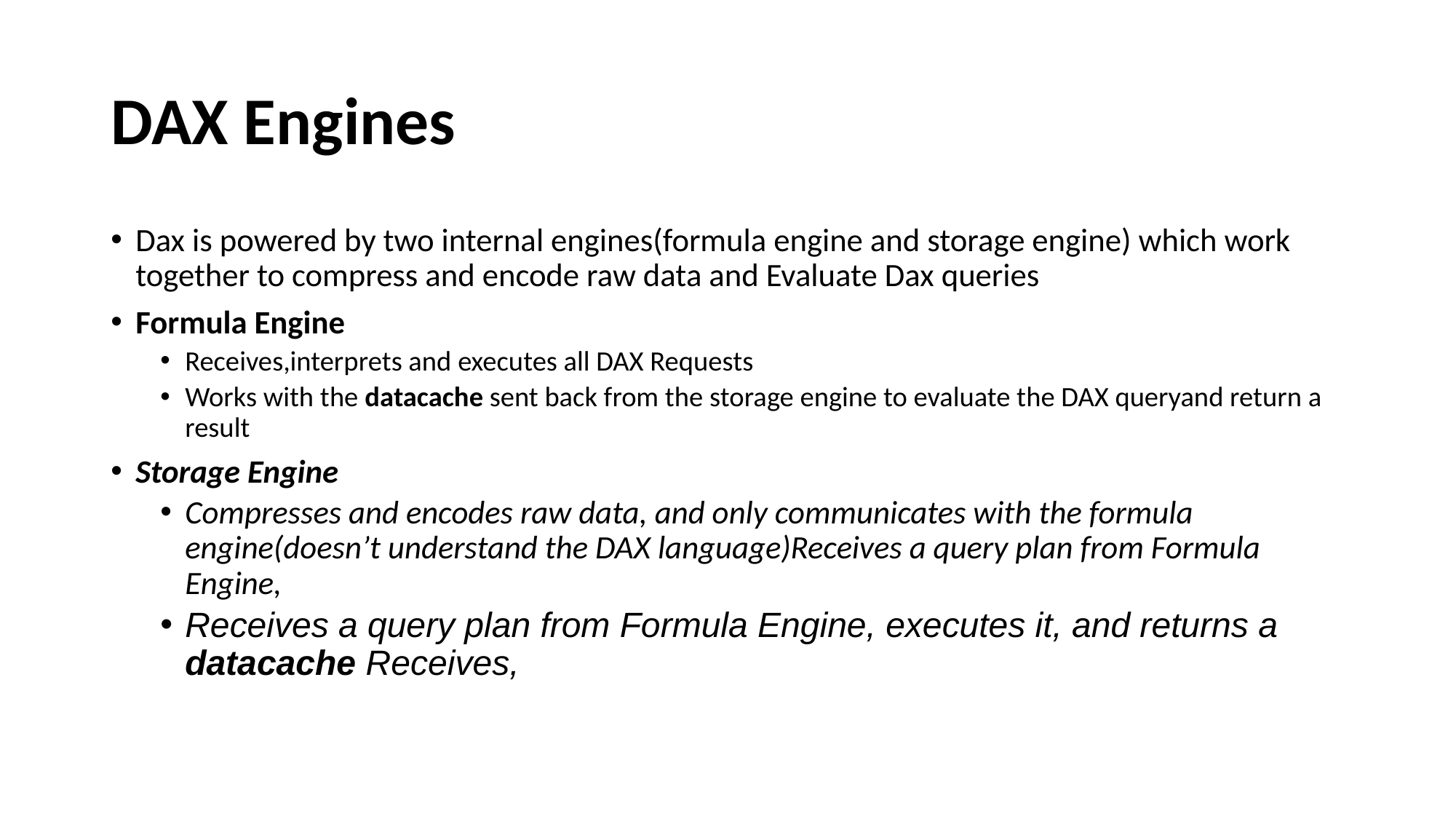

# DAX Engines
Dax is powered by two internal engines(formula engine and storage engine) which work together to compress and encode raw data and Evaluate Dax queries
Formula Engine
Receives,interprets and executes all DAX Requests
Works with the datacache sent back from the storage engine to evaluate the DAX queryand return a result
Storage Engine
Compresses and encodes raw data, and only communicates with the formula engine(doesn’t understand the DAX language)Receives a query plan from Formula Engine,
Receives a query plan from Formula Engine, executes it, and returns a datacache Receives,